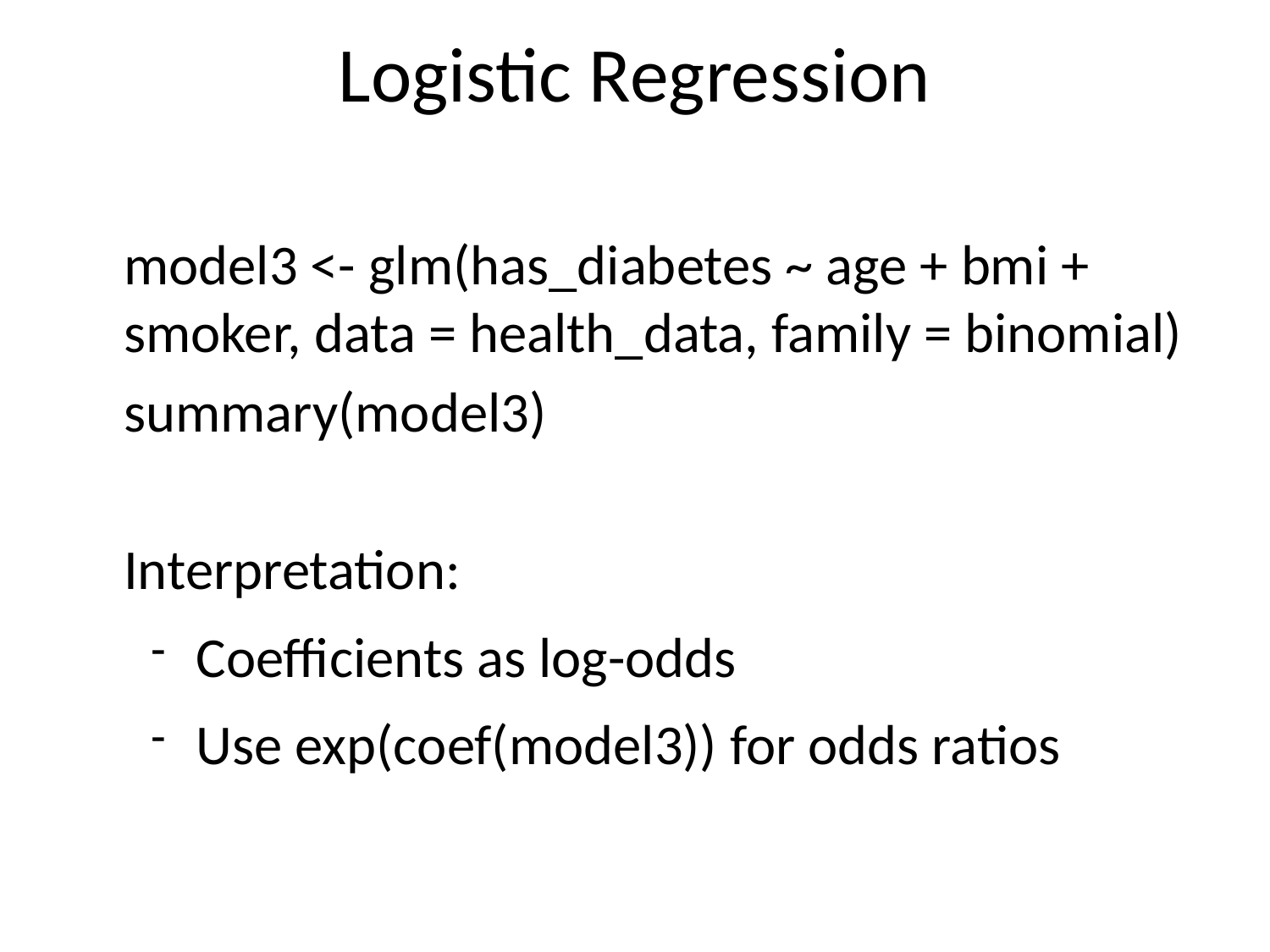

# Logistic Regression
model3 <- glm(has_diabetes ~ age + bmi + smoker, data = health_data, family = binomial)
summary(model3)

Interpretation:
Coefficients as log-odds
Use exp(coef(model3)) for odds ratios